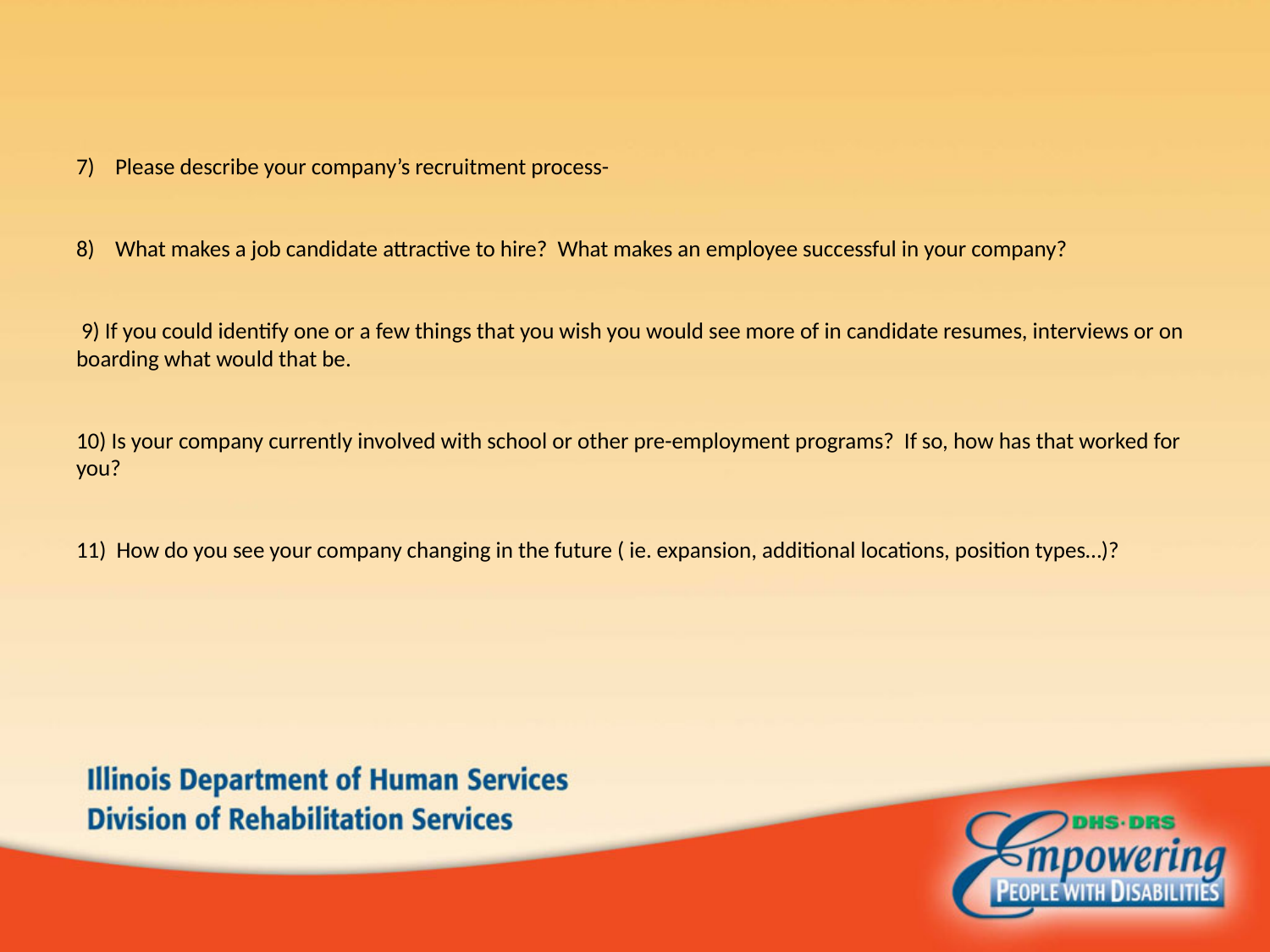

# 7)    Please describe your company’s recruitment process-   8)    What makes a job candidate attractive to hire?  What makes an employee successful in your company?    9) If you could identify one or a few things that you wish you would see more of in candidate resumes, interviews or on boarding what would that be.   10) Is your company currently involved with school or other pre-employment programs?  If so, how has that worked for you? 11)  How do you see your company changing in the future ( ie. expansion, additional locations, position types…)?